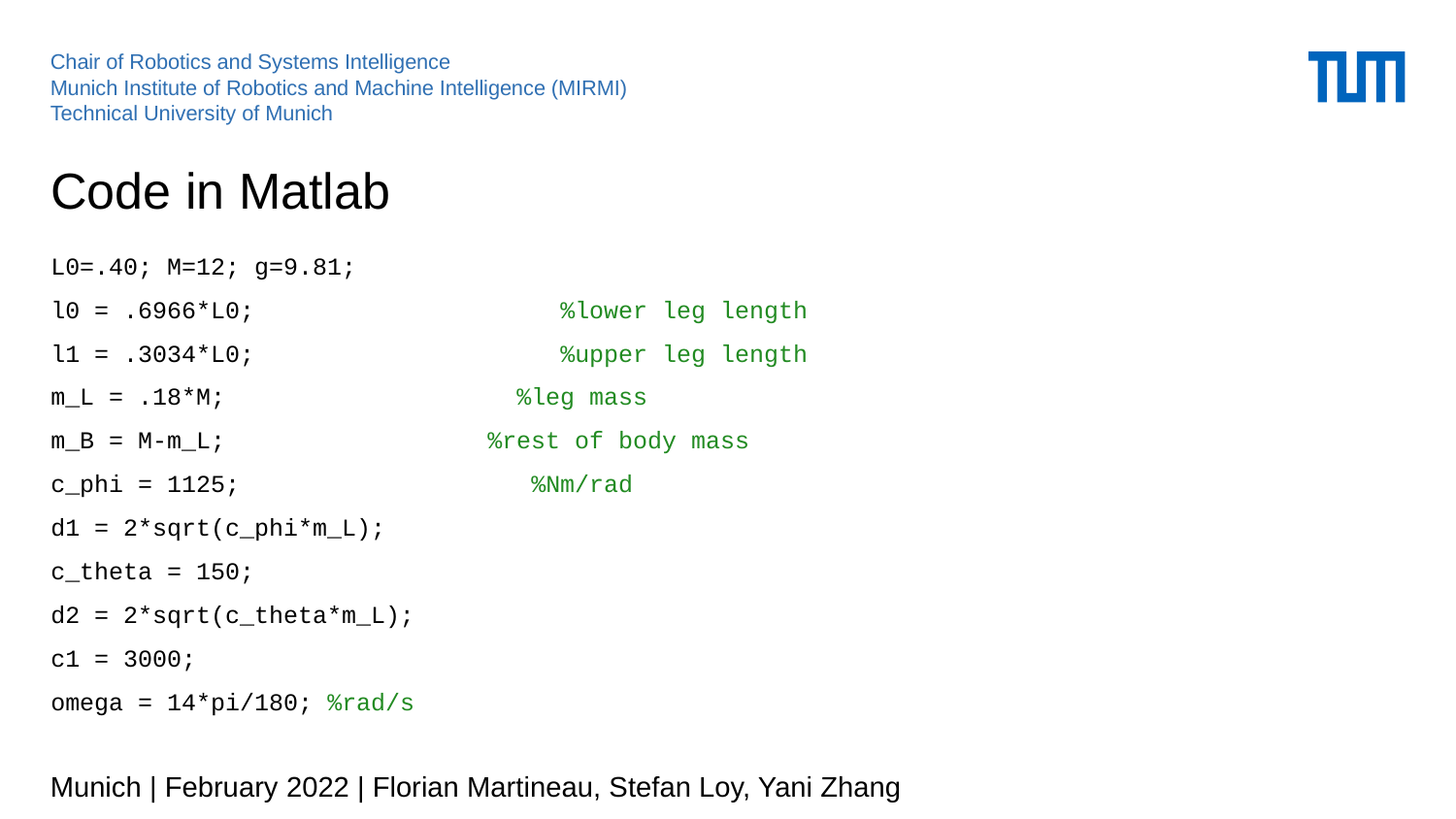

Chair of Robotics and Systems Intelligence
Munich Institute of Robotics and Machine Intelligence (MIRMI)
Technical University of Munich

# Code in Matlab
L0=.40; M=12; g=9.81;
l0 = .6966*L0;                     %lower leg length
l1 = .3034*L0;                     %upper leg length
m_L = .18*M;                    %leg mass
m_B = M-m_L;                  %rest of body mass
c_phi = 1125;                    %Nm/rad
d1 = 2*sqrt(c_phi*m_L);
c_theta = 150;
d2 = 2*sqrt(c_theta*m_L);
c1 = 3000;
omega = 14*pi/180; %rad/s

Munich | February 2022 | Florian Martineau, Stefan Loy, Yani Zhang